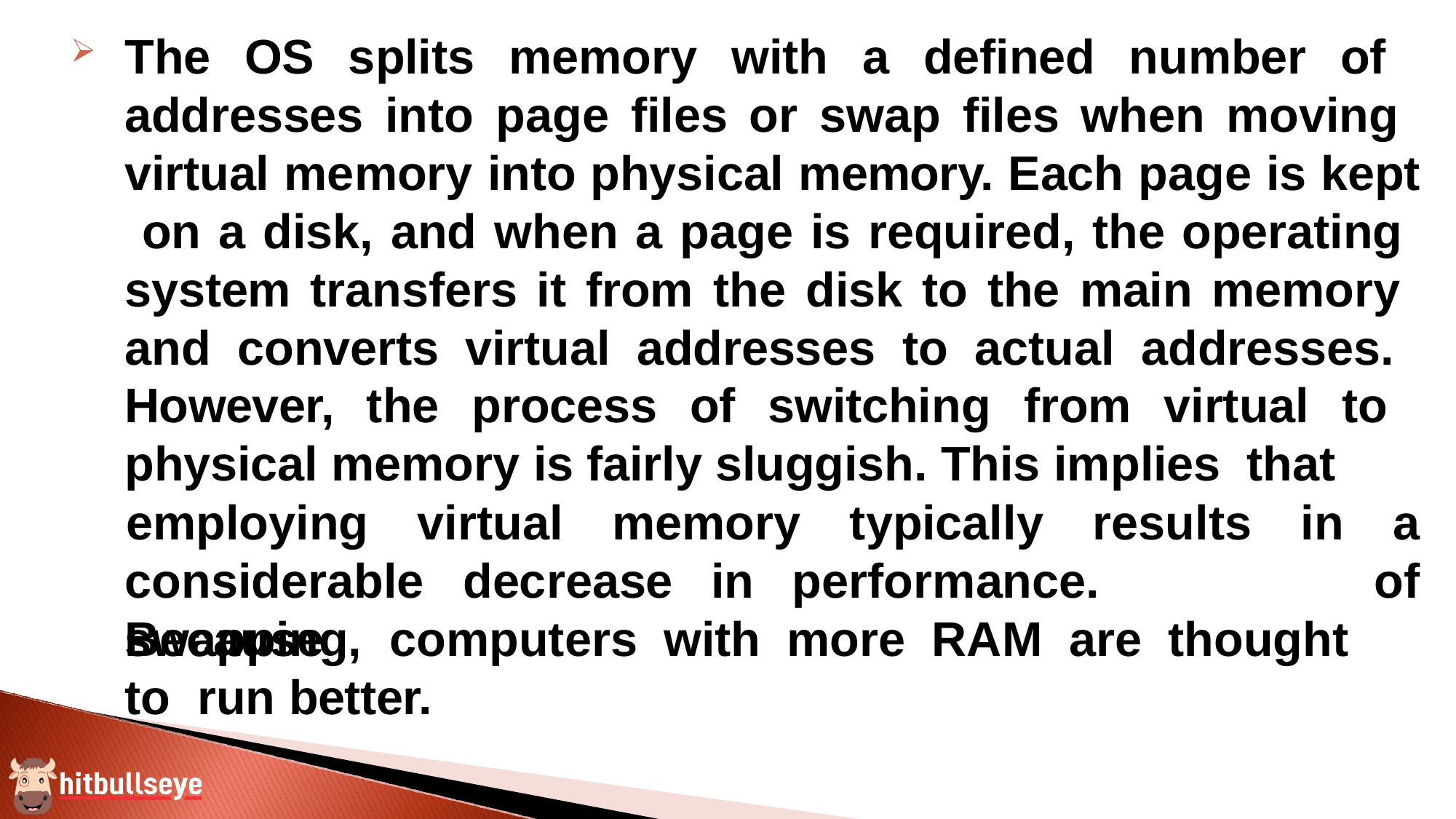

The OS splits memory with a defined number of  addresses into page files or swap files when moving  virtual memory into physical memory. Each page is kept  on a disk, and when a page is required, the operating  system transfers it from the disk to the main memory  and converts virtual addresses to actual addresses.  However, the process of switching from virtual to  physical memory is fairly sluggish. This implies that
employing	virtual	memory	typically	results	in	a
of
considerable	decrease	in	performance.	Because
swapping,	computers	with	more	RAM	are	thought	to  run better.